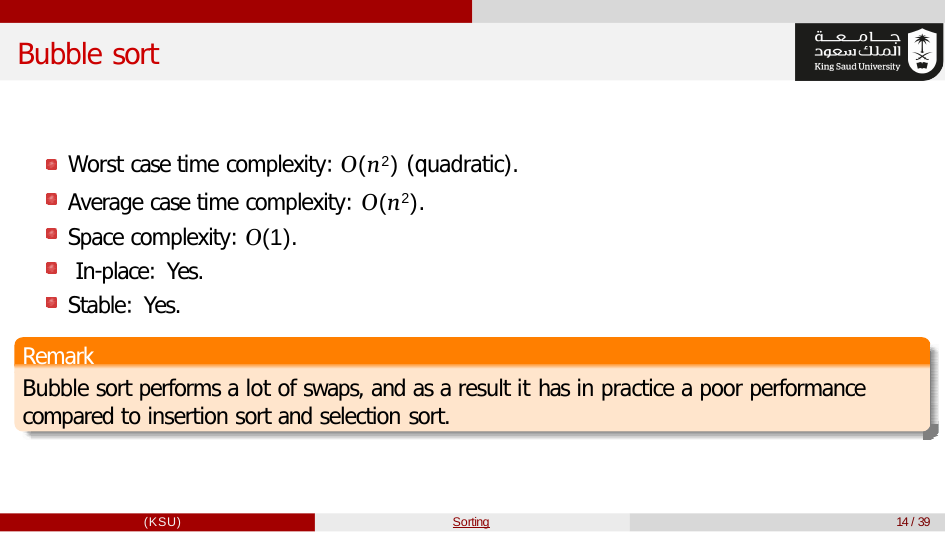

# Bubble sort
Worst case time complexity: O(n2) (quadratic).  Average case time complexity: O(n2).
Space complexity: O(1).  In-place: Yes.
Stable: Yes.

Remark
Bubble sort performs a lot of swaps, and as a result it has in practice a poor performance  compared to insertion sort and selection sort.

(KSU)
Sorting
14 / 39